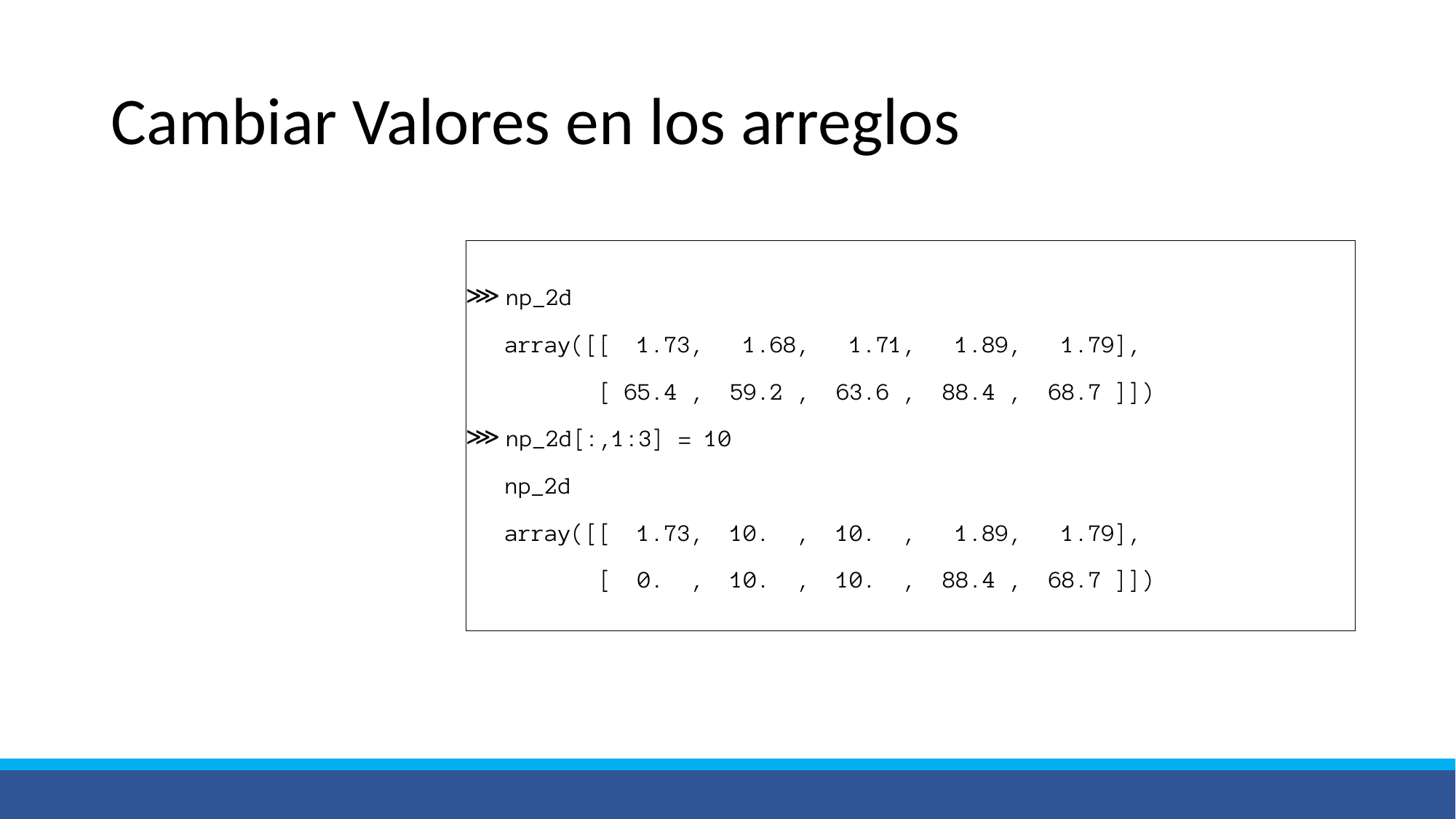

# Cambiar Valores en los arreglos

np_2d
   array([[  1.73,   1.68,   1.71,   1.89,   1.79],
          [ 65.4 ,  59.2 ,  63.6 ,  88.4 ,  68.7 ]])
np_2d[:,1:3] = 10
   np_2d
   array([[  1.73,  10.  ,  10.  ,   1.89,   1.79],
          [  0.  ,  10.  ,  10.  ,  88.4 ,  68.7 ]])